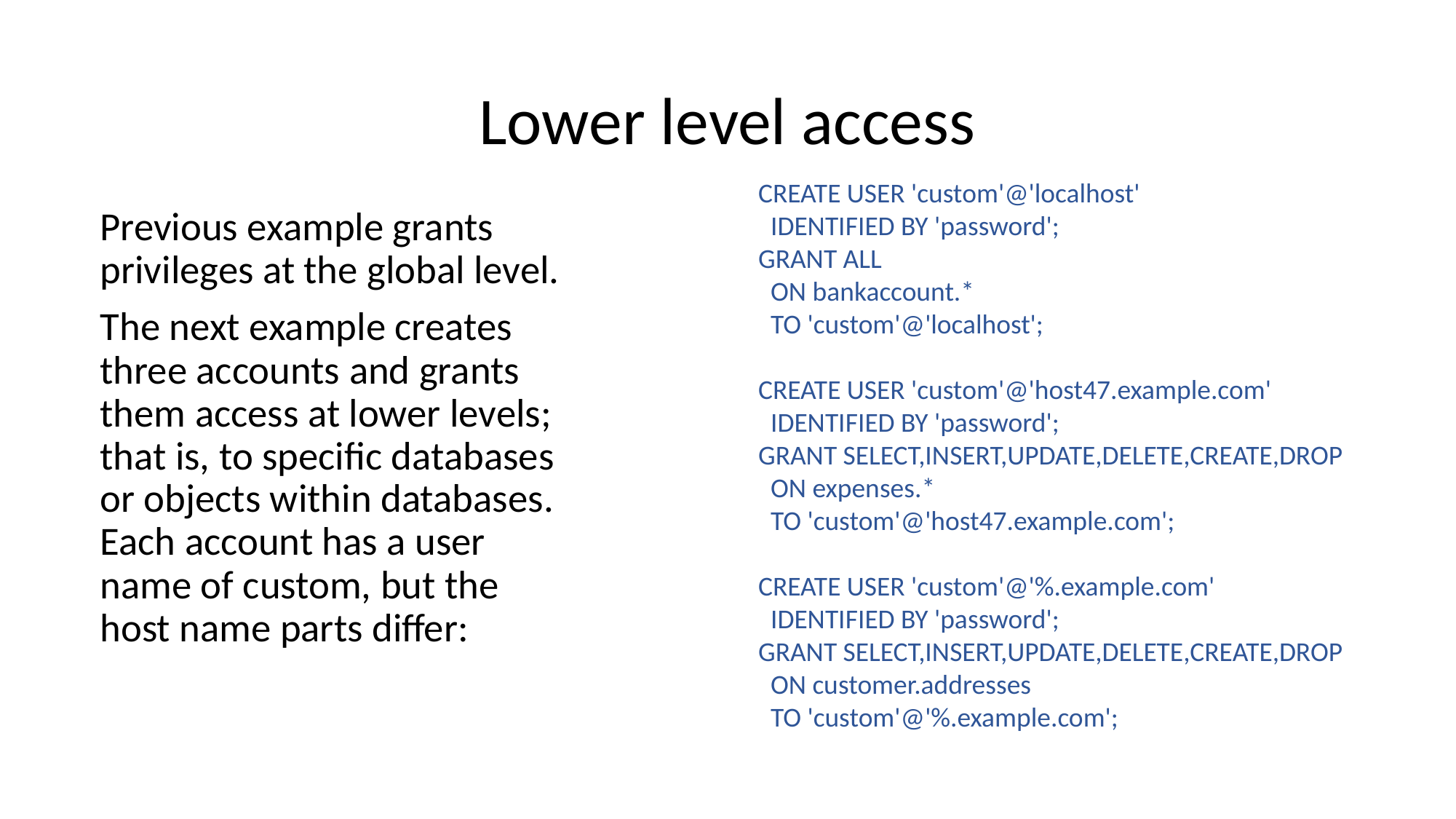

# Lower level access
CREATE USER 'custom'@'localhost'
  IDENTIFIED BY 'password';
GRANT ALL
  ON bankaccount.*
  TO 'custom'@'localhost';

CREATE USER 'custom'@'host47.example.com'
  IDENTIFIED BY 'password';
GRANT SELECT,INSERT,UPDATE,DELETE,CREATE,DROP
  ON expenses.*
  TO 'custom'@'host47.example.com';

CREATE USER 'custom'@'%.example.com'
  IDENTIFIED BY 'password';
GRANT SELECT,INSERT,UPDATE,DELETE,CREATE,DROP
  ON customer.addresses
  TO 'custom'@'%.example.com';
Previous example grants privileges at the global level.
The next example creates three accounts and grants them access at lower levels; that is, to specific databases or objects within databases. Each account has a user name of custom, but the host name parts differ: